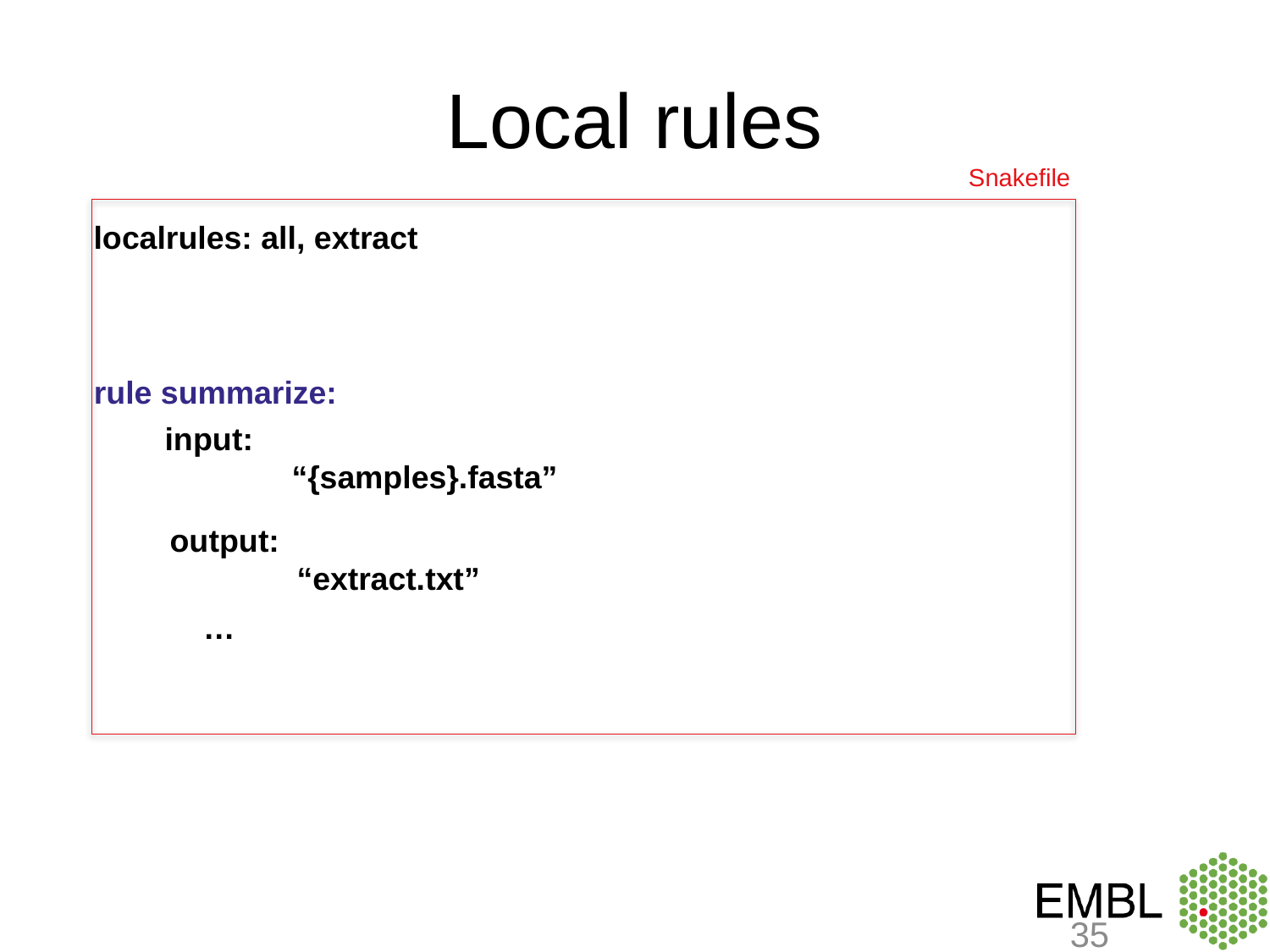

# Local rules
Snakefile

localrules: all, extract
rule summarize:
input:
	“{samples}.fasta”
output:
	“extract.txt”
…
35